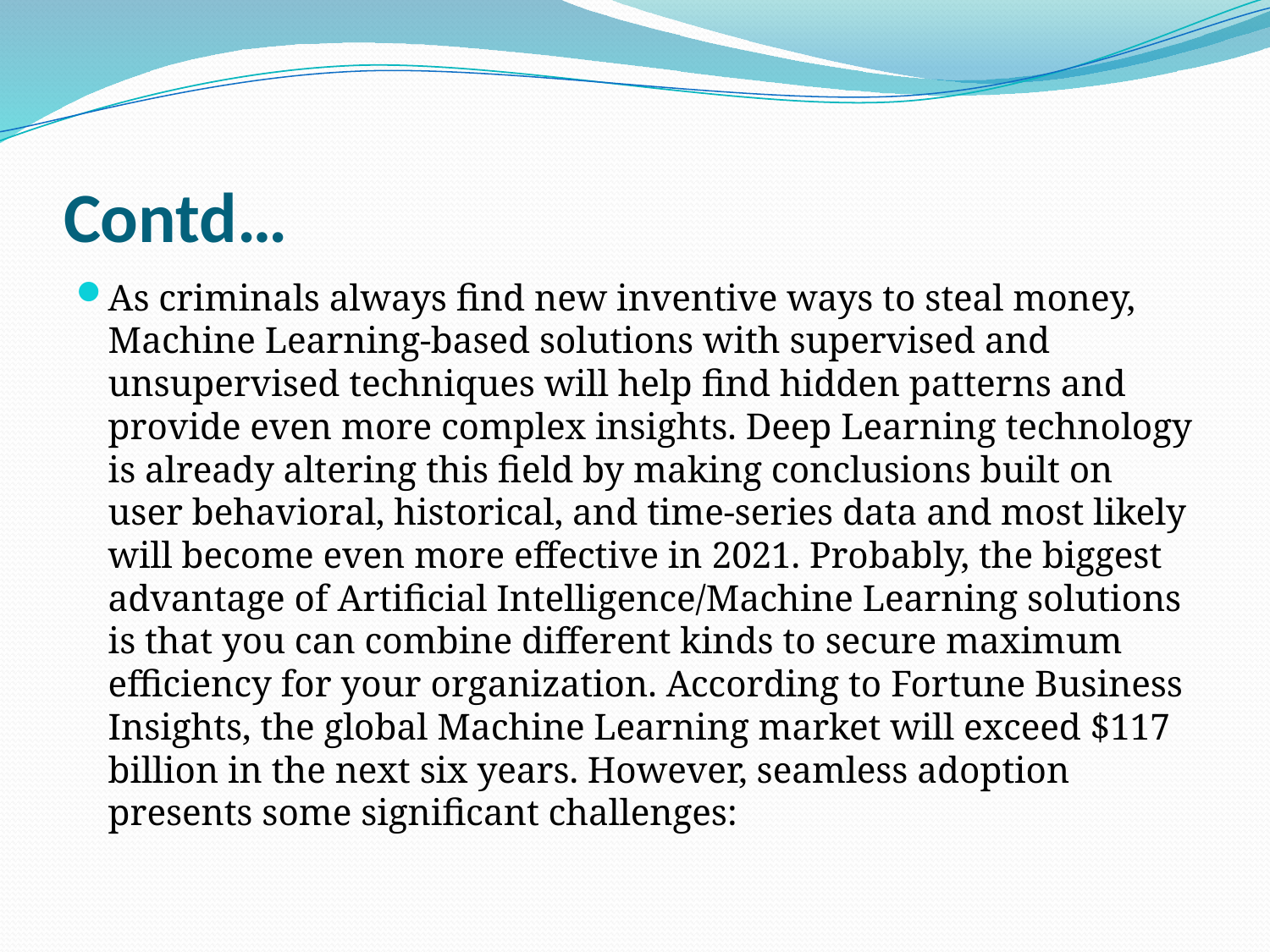

# Contd…
As criminals always find new inventive ways to steal money, Machine Learning-based solutions with supervised and unsupervised techniques will help find hidden patterns and provide even more complex insights. Deep Learning technology is already altering this field by making conclusions built on user behavioral, historical, and time-series data and most likely will become even more effective in 2021. Probably, the biggest advantage of Artificial Intelligence/Machine Learning solutions is that you can combine different kinds to secure maximum efficiency for your organization. According to Fortune Business Insights, the global Machine Learning market will exceed $117 billion in the next six years. However, seamless adoption presents some significant challenges: